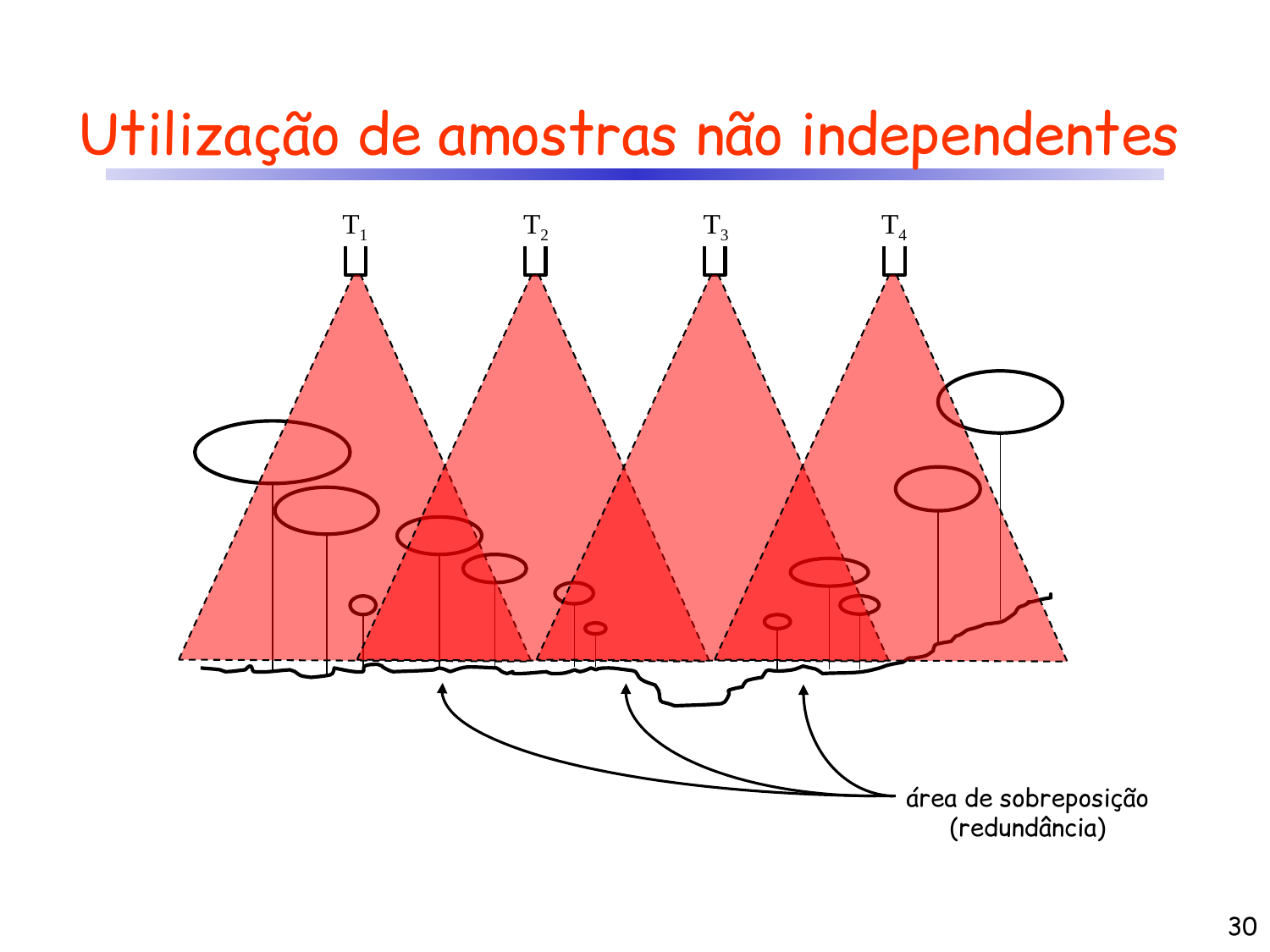

# Utilização de amostras não independentes
T1

T2

T3

T4

área de sobreposição
(redundância)

30